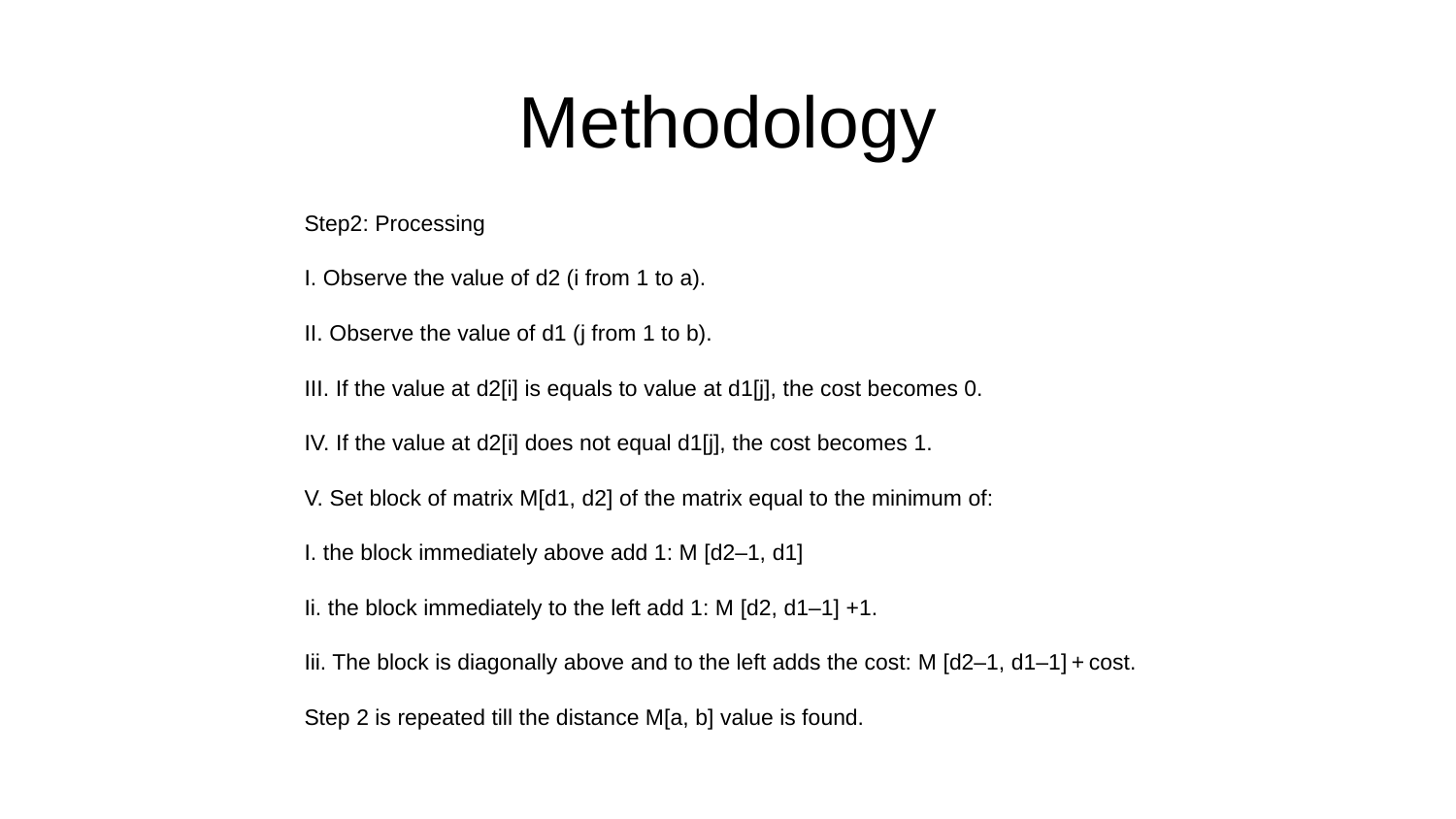

# Methodology
Step2: Processing
I. Observe the value of d2 (i from 1 to a).
II. Observe the value of d1 (j from 1 to b).
III. If the value at d2[i] is equals to value at d1[j], the cost becomes 0.
IV. If the value at d2[i] does not equal d1[j], the cost becomes 1.
V. Set block of matrix M[d1, d2] of the matrix equal to the minimum of:
I. the block immediately above add 1: M [d2–1, d1]
Ii. the block immediately to the left add 1: M [d2, d1–1] +1.
Iii. The block is diagonally above and to the left adds the cost: M [d2–1, d1–1] + cost.
Step 2 is repeated till the distance M[a, b] value is found.